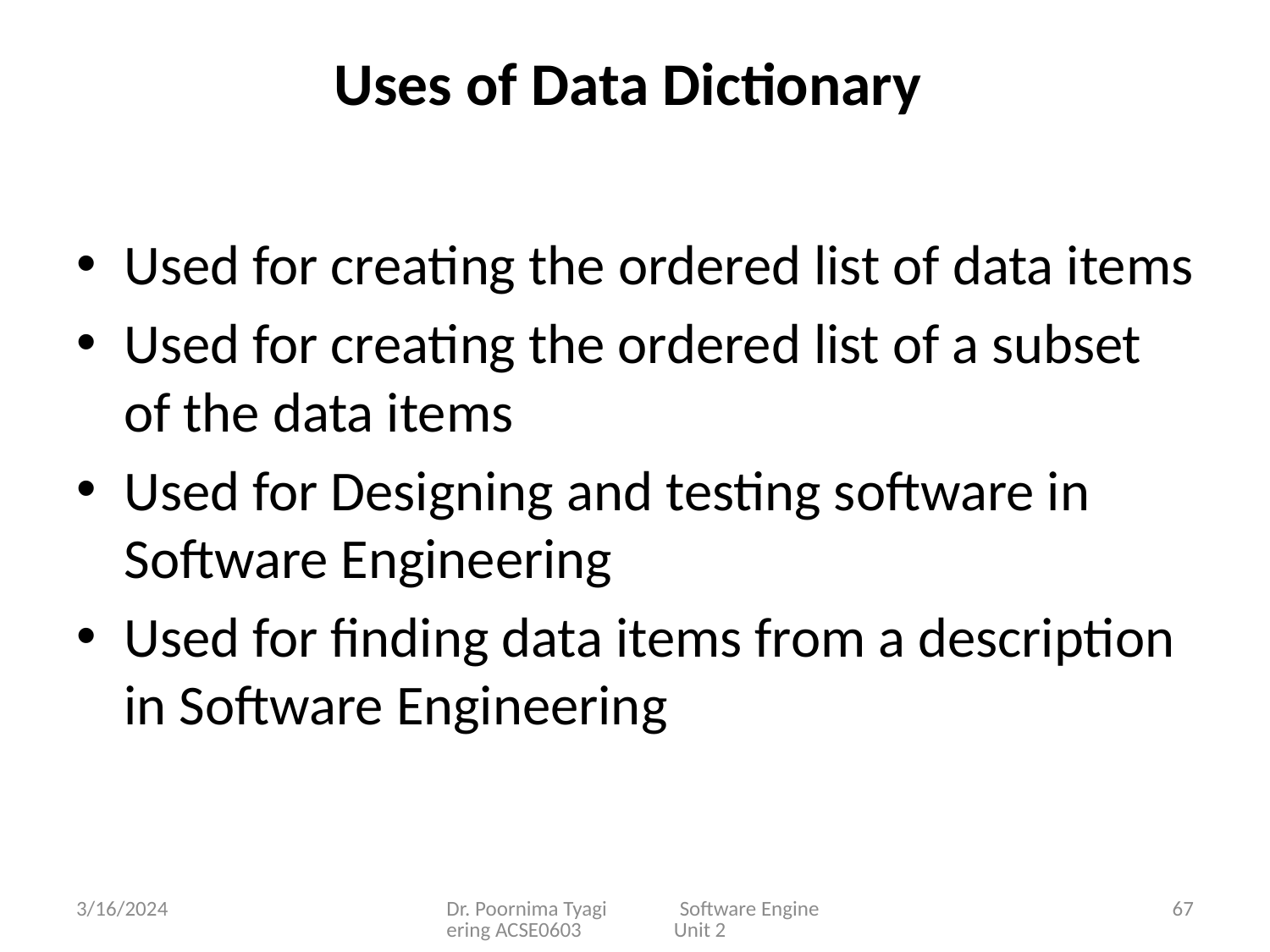

# Uses of Data Dictionary
Used for creating the ordered list of data items
Used for creating the ordered list of a subset of the data items
Used for Designing and testing software in Software Engineering
Used for finding data items from a description in Software Engineering

3/16/2024
Dr. Poornima Tyagi               Software Engineering ACSE0603                   Unit 2
67